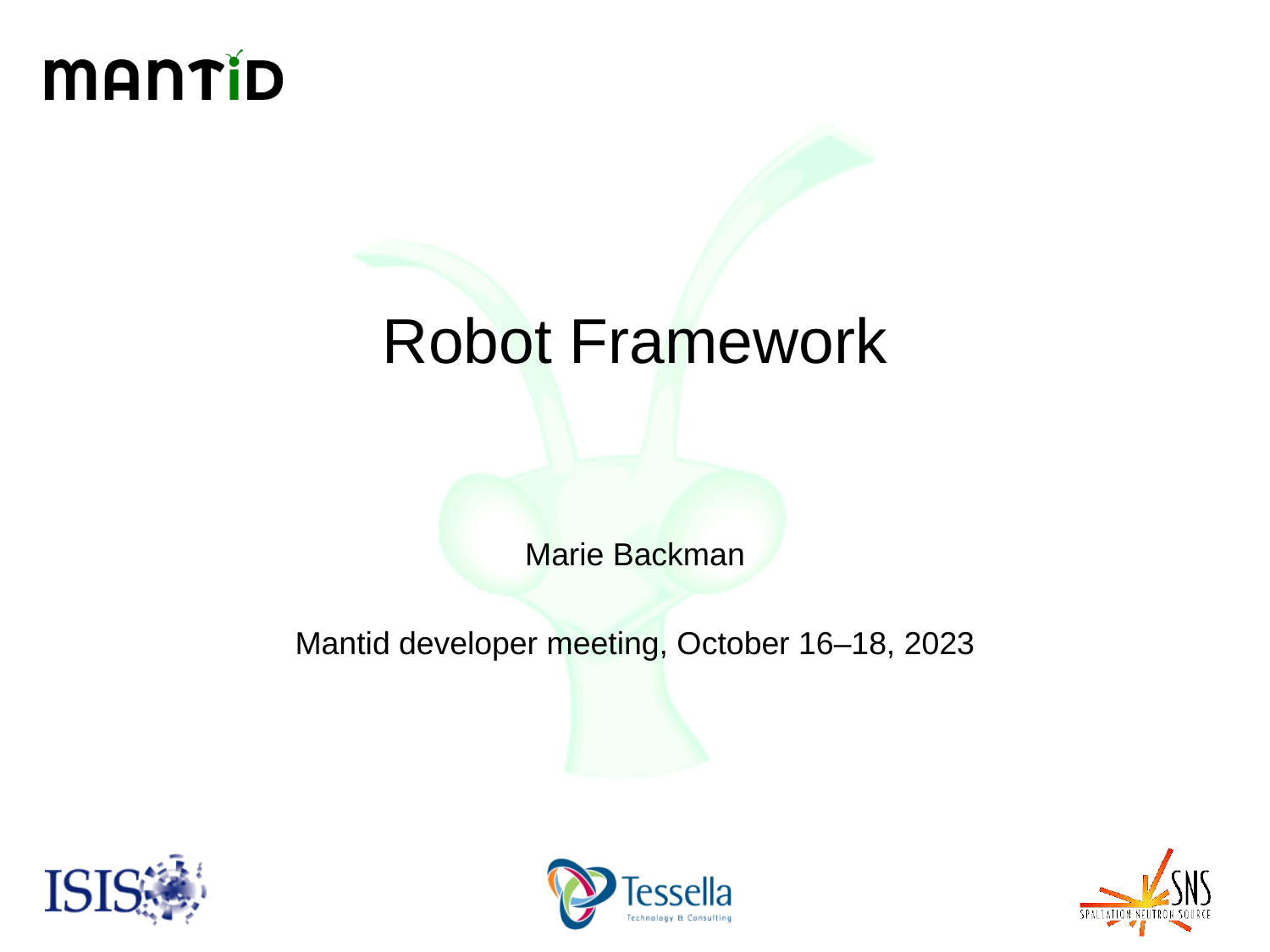

# Robot Framework
Marie Backman

Mantid developer meeting, October 16–18, 2023